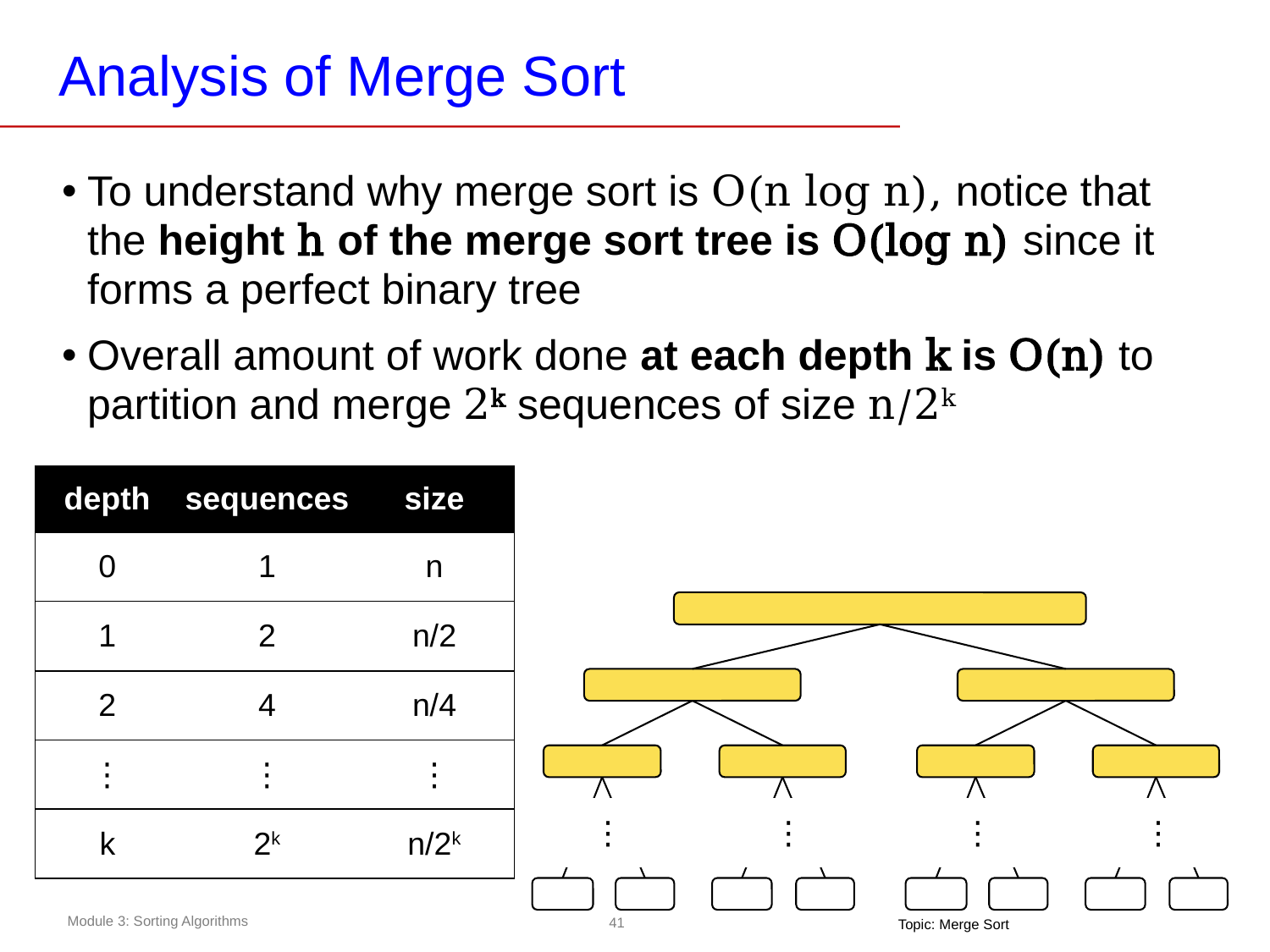

# Analysis of Merge Sort
To understand why merge sort is O(n log n), notice that the height h of the merge sort tree is O(log n) since it forms a perfect binary tree
Overall amount of work done at each depth k is O(n) to partition and merge 2k sequences of size n/2k
| depth | sequences | size |
| --- | --- | --- |
| 0 | 1 | n |
| 1 | 2 | n/2 |
| 2 | 4 | n/4 |
| ⋮ | ⋮ | ⋮ |
| k | 2k | n/2k |

| ⋮ | ⋮ | ⋮ | ⋮ |
| --- | --- | --- | --- |

Topic: Merge Sort